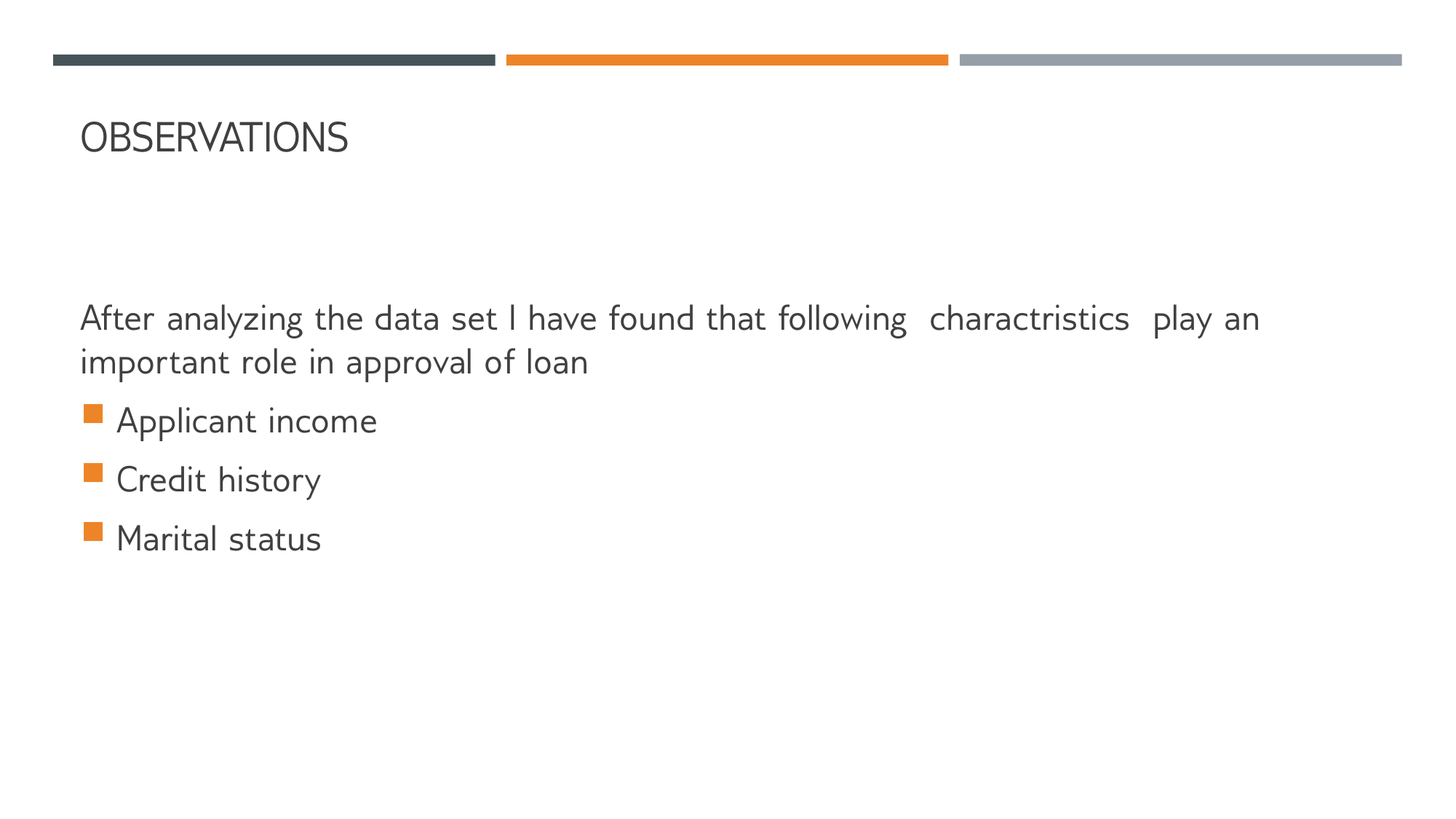

# OBSERVATIONS
After analyzing the data set I have found that following  charactristics  play an important role in approval of loan
Applicant income
Credit history
Marital status